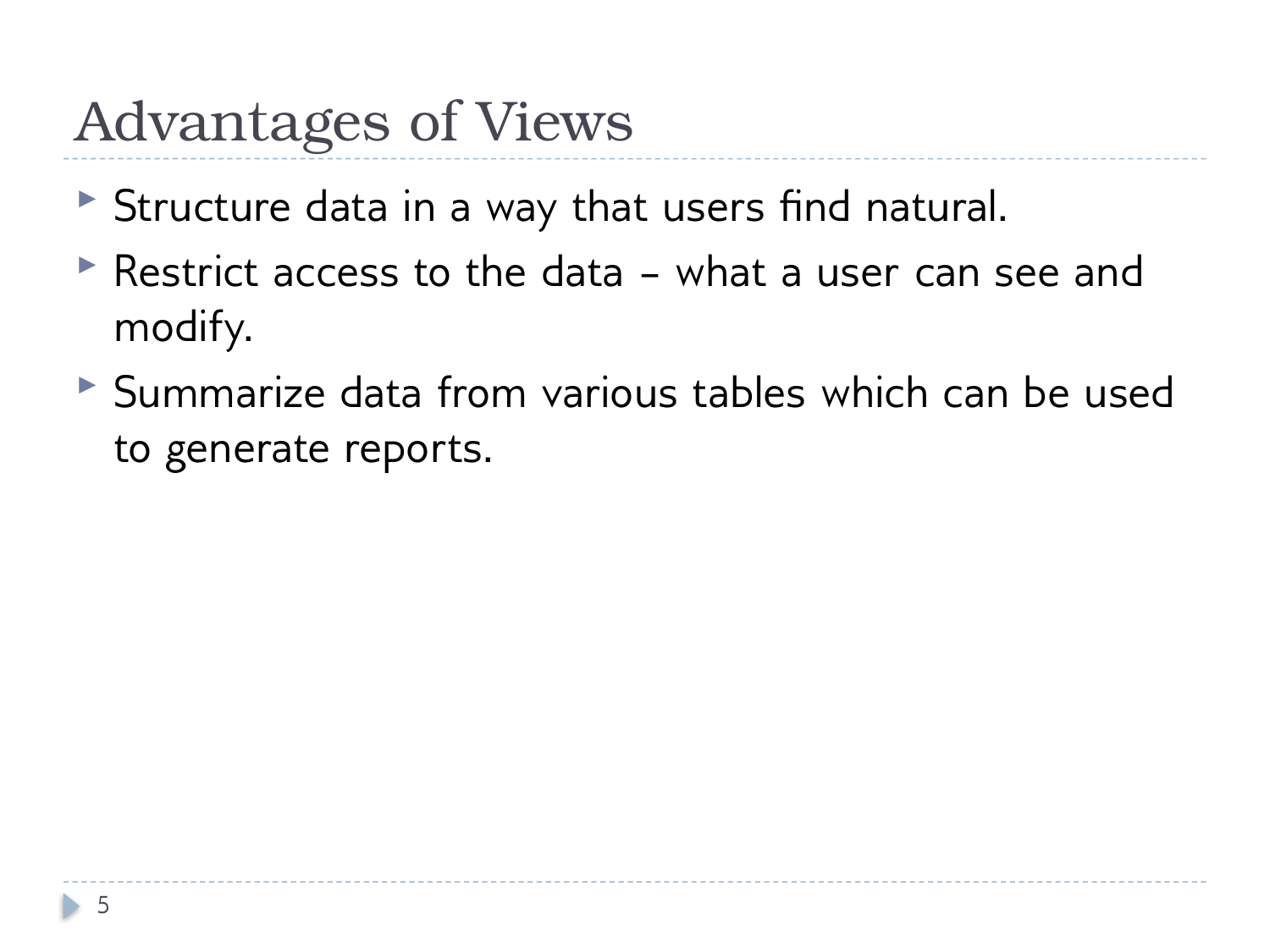

# Advantages of Views
Structure data in a way that users find natural.
Restrict access to the data – what a user can see and modify.
Summarize data from various tables which can be used to generate reports.

5